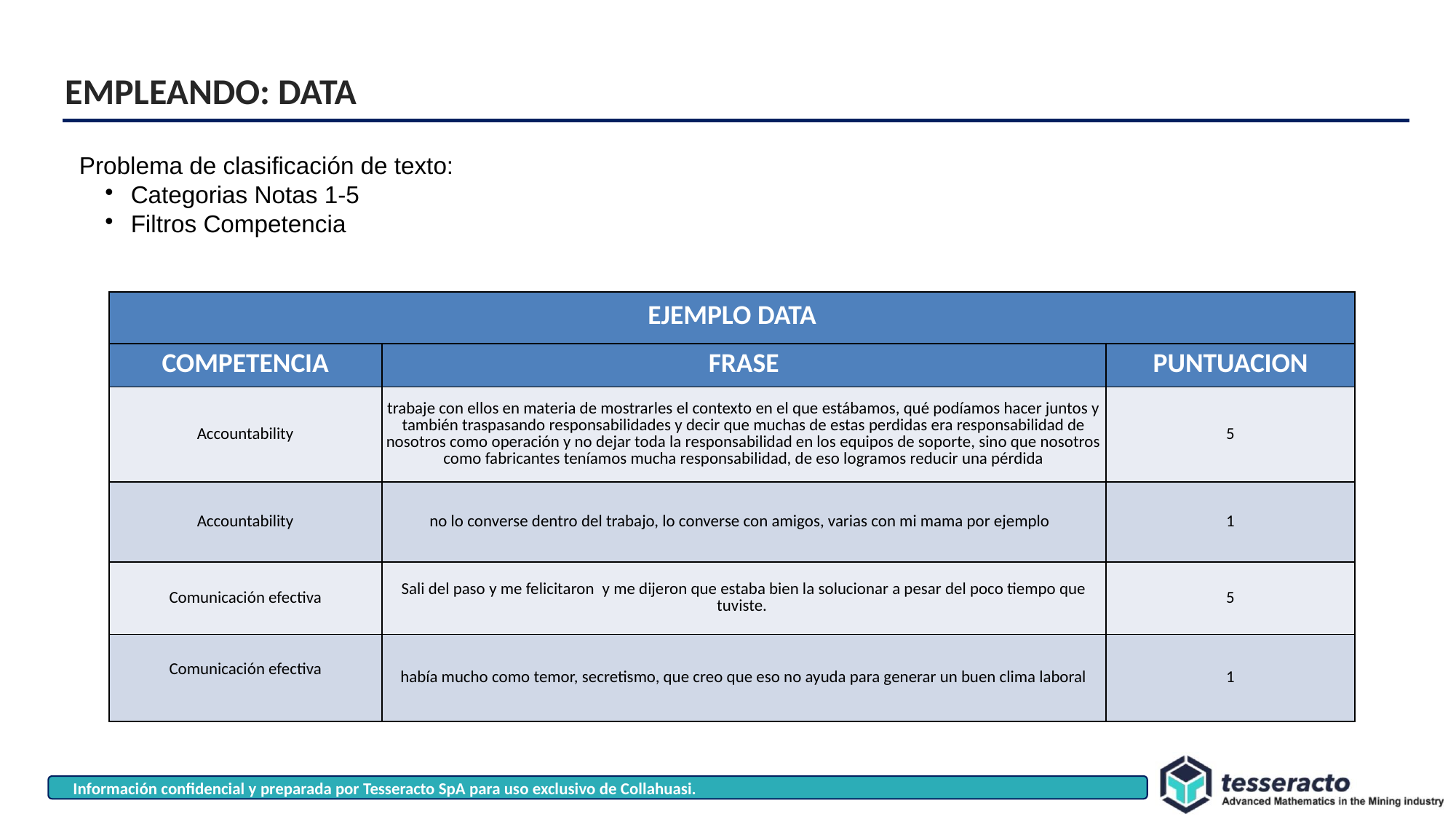

EMPLEANDO: DATA

Problema de clasificación de texto:
Categorias Notas 1-5
Filtros Competencia
| EJEMPLO DATA |  |  |
| --- | --- | --- |
| COMPETENCIA | FRASE | PUNTUACION |
| Accountability | trabaje con ellos en materia de mostrarles el contexto en el que estábamos, qué podíamos hacer juntos y también traspasando responsabilidades y decir que muchas de estas perdidas era responsabilidad de nosotros como operación y no dejar toda la responsabilidad en los equipos de soporte, sino que nosotros como fabricantes teníamos mucha responsabilidad, de eso logramos reducir una pérdida | 5 |
| Accountability | no lo converse dentro del trabajo, lo converse con amigos, varias con mi mama por ejemplo | 1 |
| Comunicación efectiva | Sali del paso y me felicitaron  y me dijeron que estaba bien la solucionar a pesar del poco tiempo que tuviste. | 5 |
| Comunicación efectiva | había mucho como temor, secretismo, que creo que eso no ayuda para generar un buen clima laboral | 1 |

Información confidencial y preparada por Tesseracto SpA para uso exclusivo de Collahuasi.